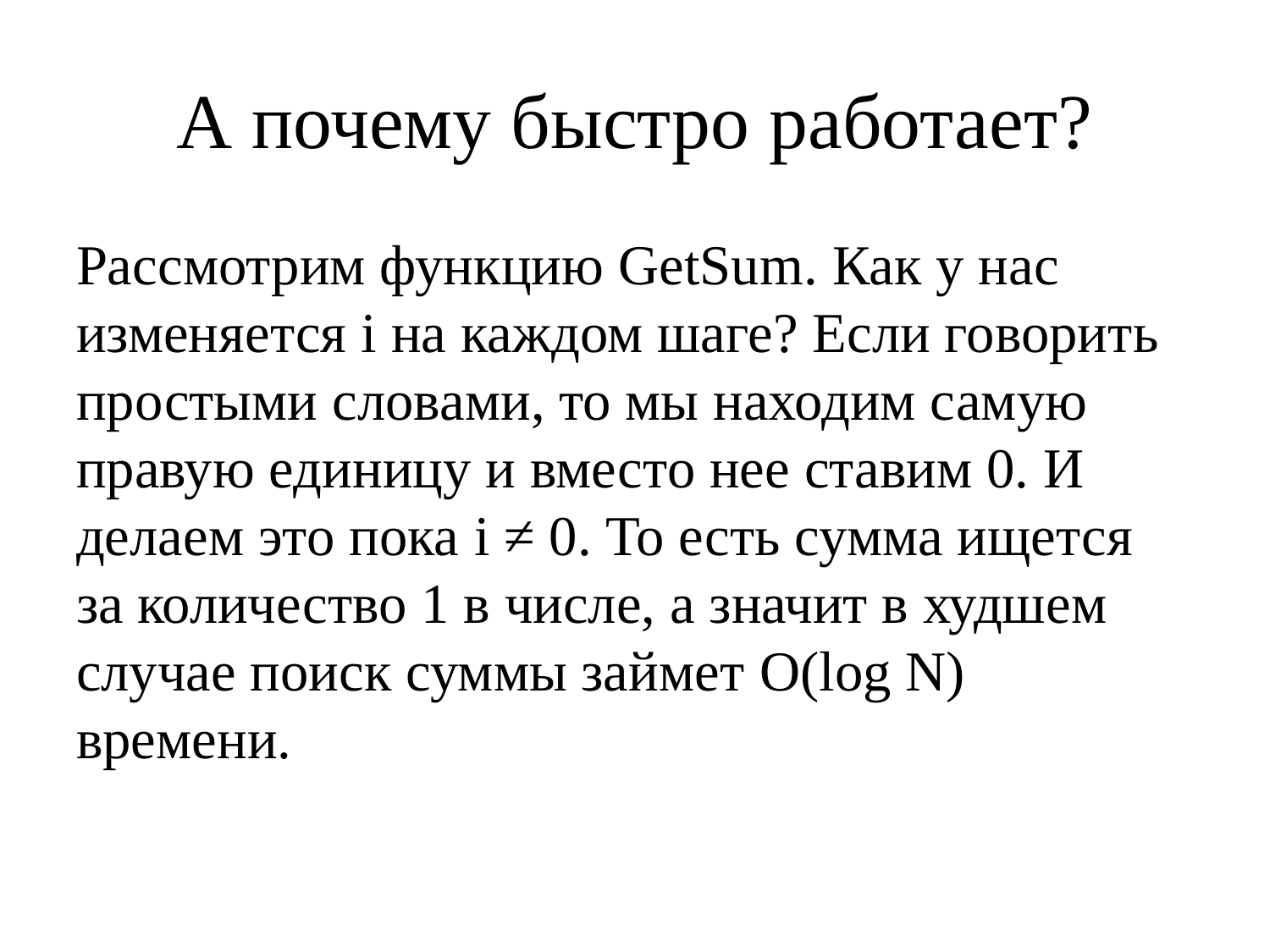

# А почему быстро работает?
Рассмотрим функцию GetSum. Как у нас изменяется i на каждом шаге? Если говорить простыми словами, то мы находим самую правую единицу и вместо нее ставим 0. И делаем это пока i ≠ 0. То есть сумма ищется за количество 1 в числе, а значит в худшем случае поиск суммы займет O(log N)  времени.